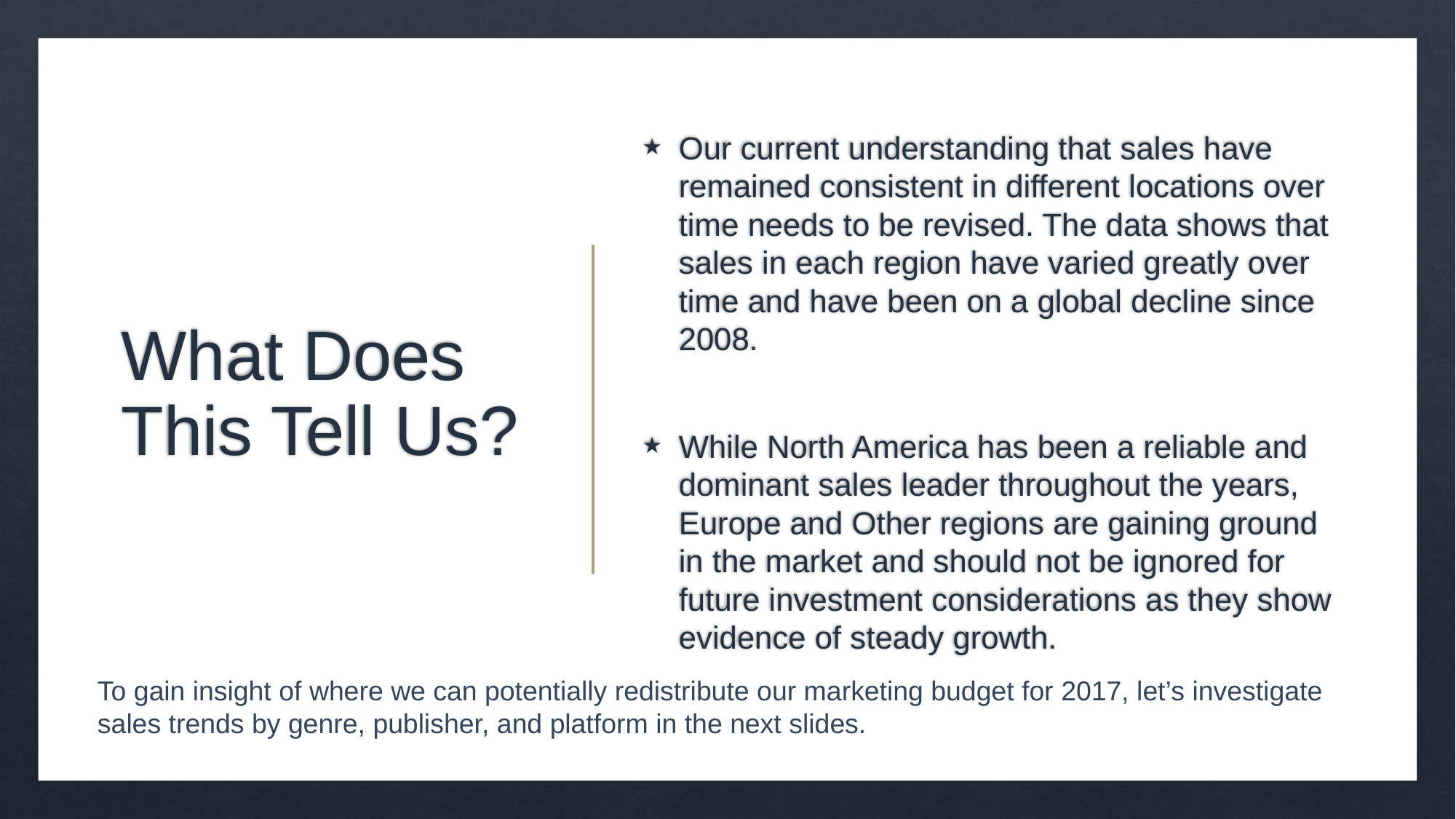

# What Does This Tell Us?
Our current understanding that sales have remained consistent in different locations over time needs to be revised. The data shows that sales in each region have varied greatly over time and have been on a global decline since 2008.

While North America has been a reliable and dominant sales leader throughout the years,  Europe and Other regions are gaining ground in the market and should not be ignored for future investment considerations as they show evidence of steady growth.

To gain insight of where we can potentially redistribute our marketing budget for 2017, let’s investigate sales trends by genre, publisher, and platform in the next slides.